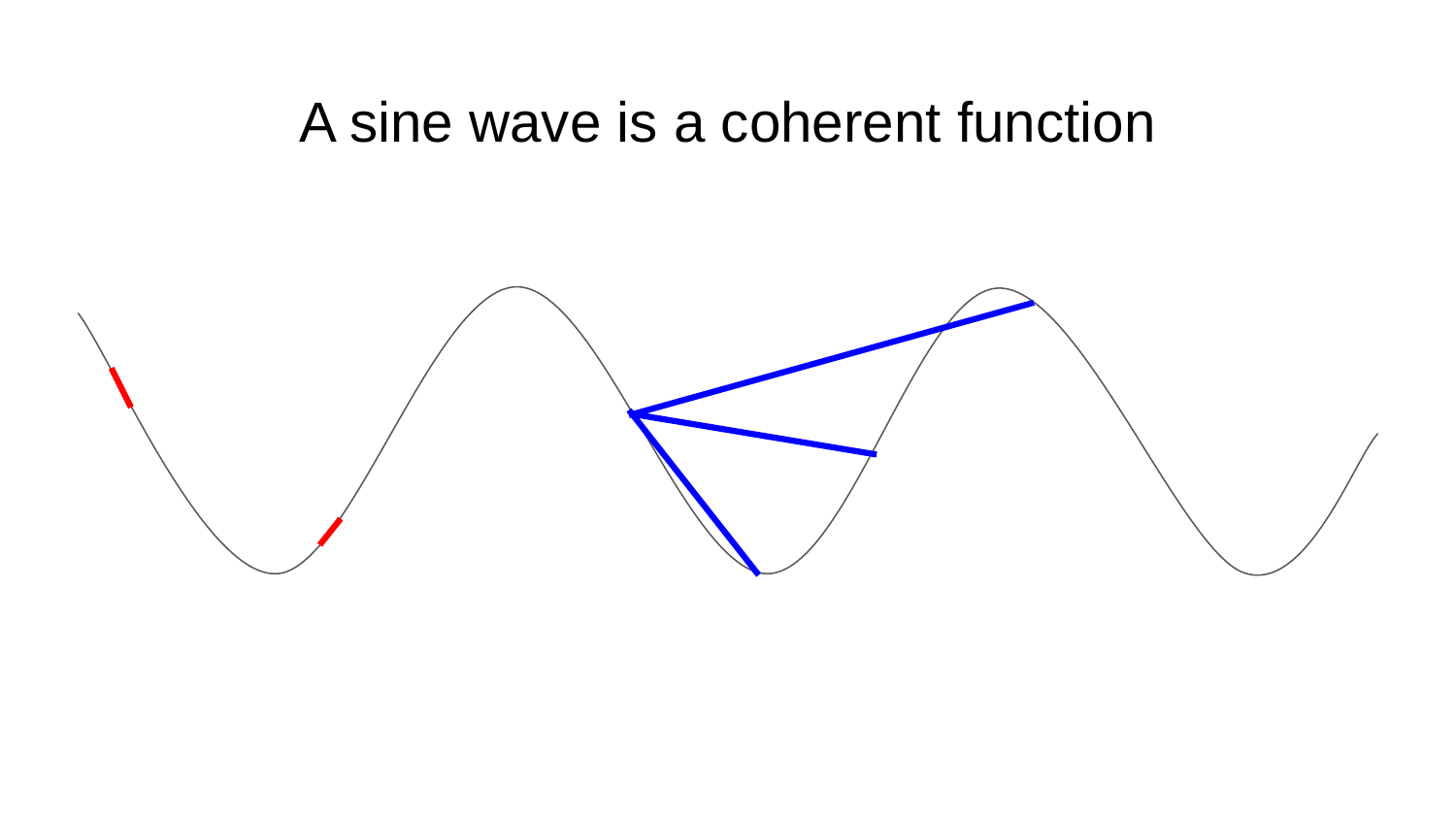

# A sine wave is a coherent function